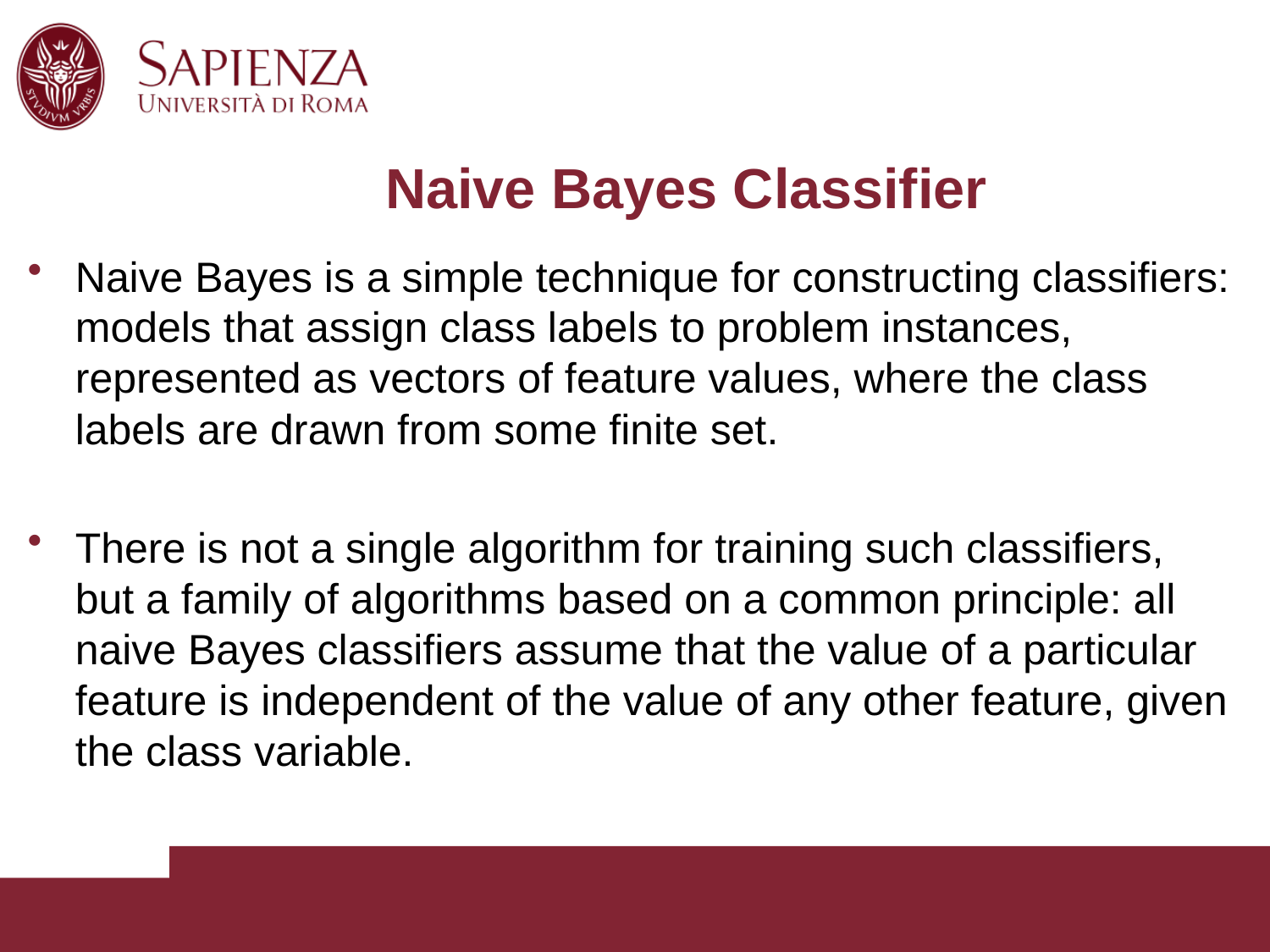

# Naive Bayes Classifier
Naive Bayes is a simple technique for constructing classifiers: models that assign class labels to problem instances, represented as vectors of feature values, where the class labels are drawn from some finite set.

There is not a single algorithm for training such classifiers, but a family of algorithms based on a common principle: all naive Bayes classifiers assume that the value of a particular feature is independent of the value of any other feature, given the class variable.